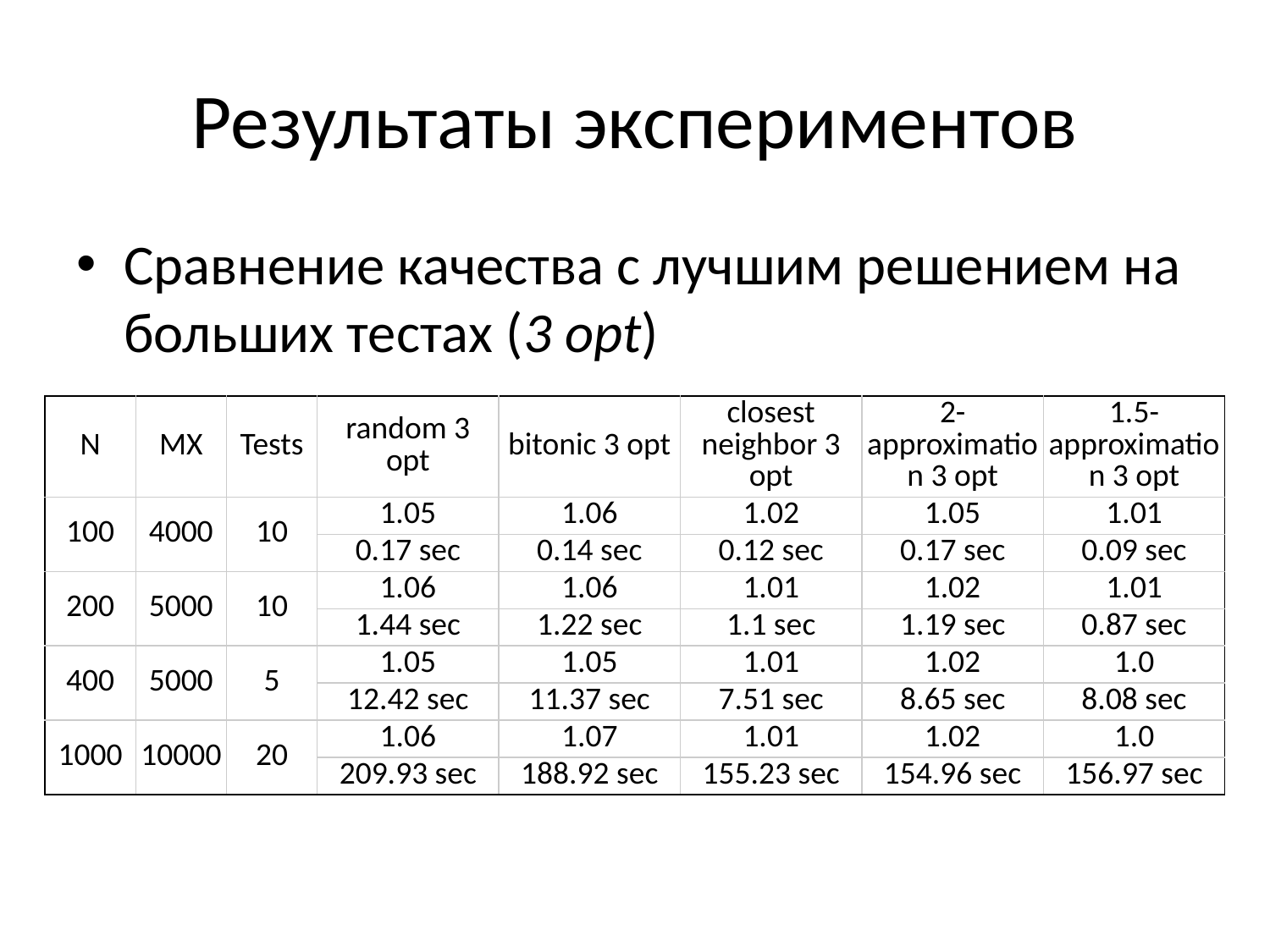

# Результаты экспериментов
Сравнение качества с лучшим решением на больших тестах (3 opt)

| N | MX | Tests | random 3 opt | bitonic 3 opt | closest neighbor 3 opt | 2-approximation 3 opt | 1.5-approximation 3 opt |
| --- | --- | --- | --- | --- | --- | --- | --- |
| 100 | 4000 | 10 | 1.05 | 1.06 | 1.02 | 1.05 | 1.01 |
|  |  |  | 0.17 sec | 0.14 sec | 0.12 sec | 0.17 sec | 0.09 sec |
| 200 | 5000 | 10 | 1.06 | 1.06 | 1.01 | 1.02 | 1.01 |
|  |  |  | 1.44 sec | 1.22 sec | 1.1 sec | 1.19 sec | 0.87 sec |
| 400 | 5000 | 5 | 1.05 | 1.05 | 1.01 | 1.02 | 1.0 |
|  |  |  | 12.42 sec | 11.37 sec | 7.51 sec | 8.65 sec | 8.08 sec |
| 1000 | 10000 | 20 | 1.06 | 1.07 | 1.01 | 1.02 | 1.0 |
|  |  |  | 209.93 sec | 188.92 sec | 155.23 sec | 154.96 sec | 156.97 sec |